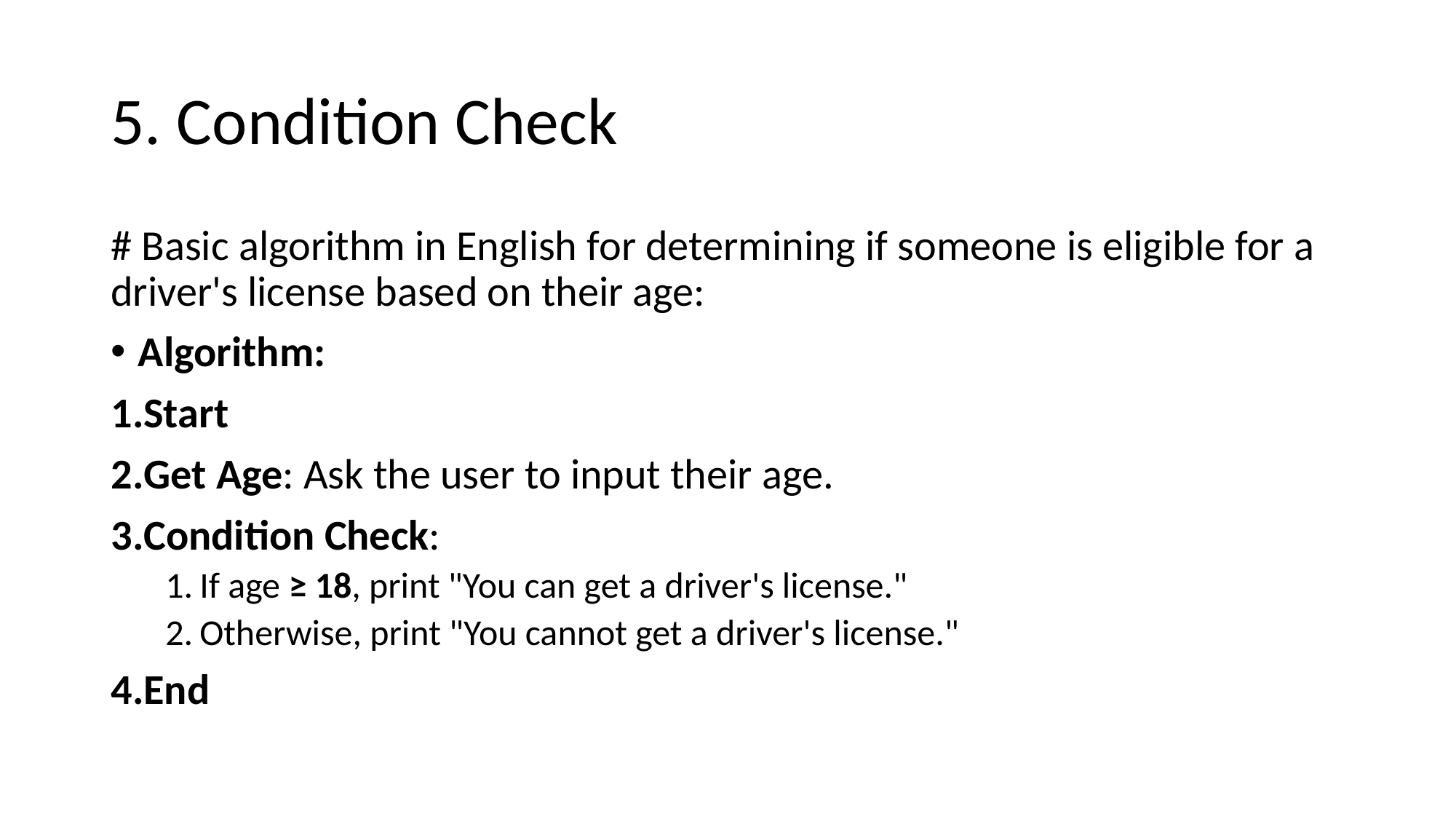

# 5. Condition Check
# Basic algorithm in English for determining if someone is eligible for a driver's license based on their age:
Algorithm:
Start
Get Age: Ask the user to input their age.
Condition Check:
If age ≥ 18, print "You can get a driver's license."
Otherwise, print "You cannot get a driver's license."
End